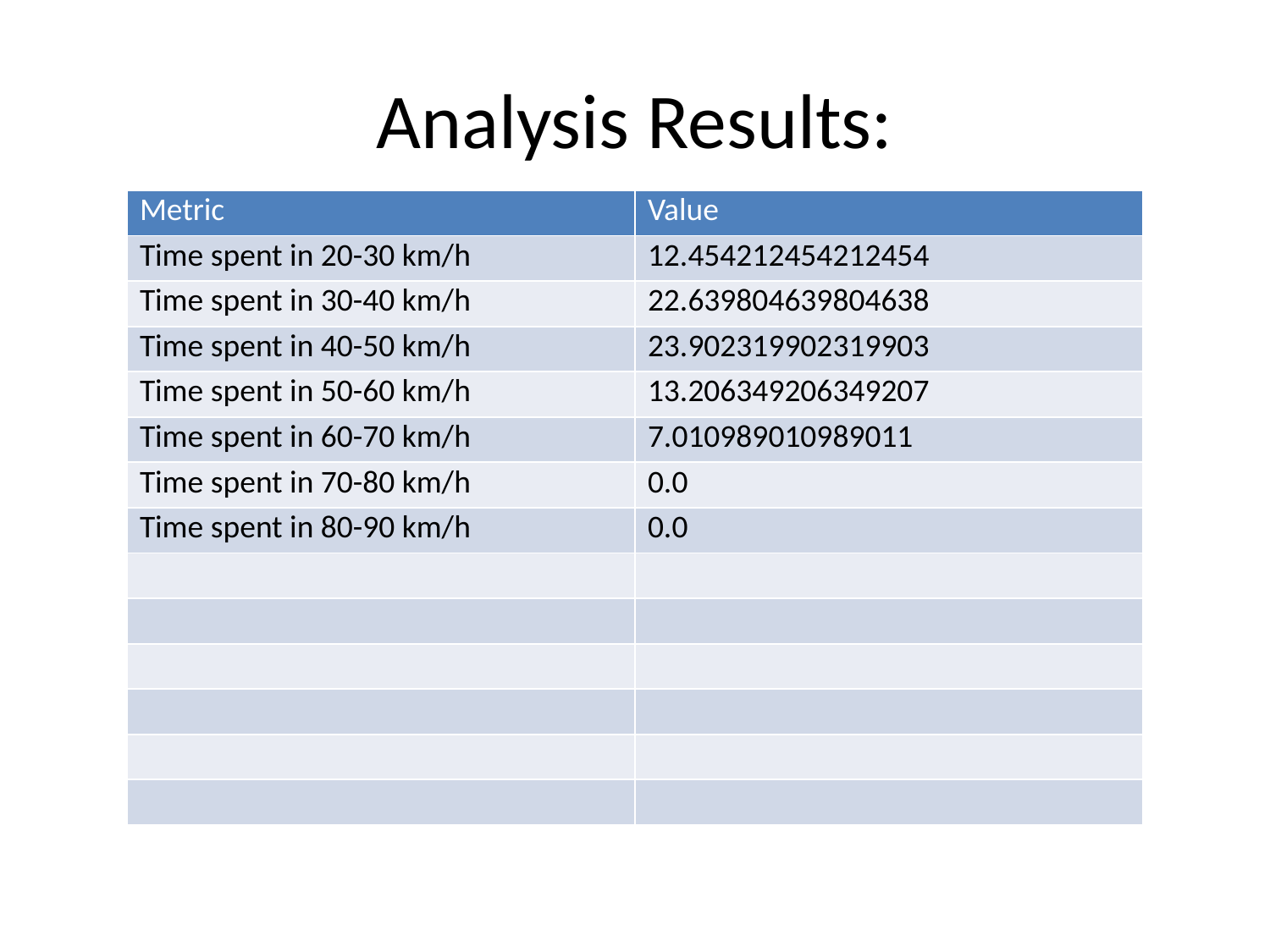

# Analysis Results:
| Metric | Value |
| --- | --- |
| Time spent in 20-30 km/h | 12.454212454212454 |
| Time spent in 30-40 km/h | 22.639804639804638 |
| Time spent in 40-50 km/h | 23.902319902319903 |
| Time spent in 50-60 km/h | 13.206349206349207 |
| Time spent in 60-70 km/h | 7.010989010989011 |
| Time spent in 70-80 km/h | 0.0 |
| Time spent in 80-90 km/h | 0.0 |
|  |  |
|  |  |
|  |  |
|  |  |
|  |  |
|  |  |